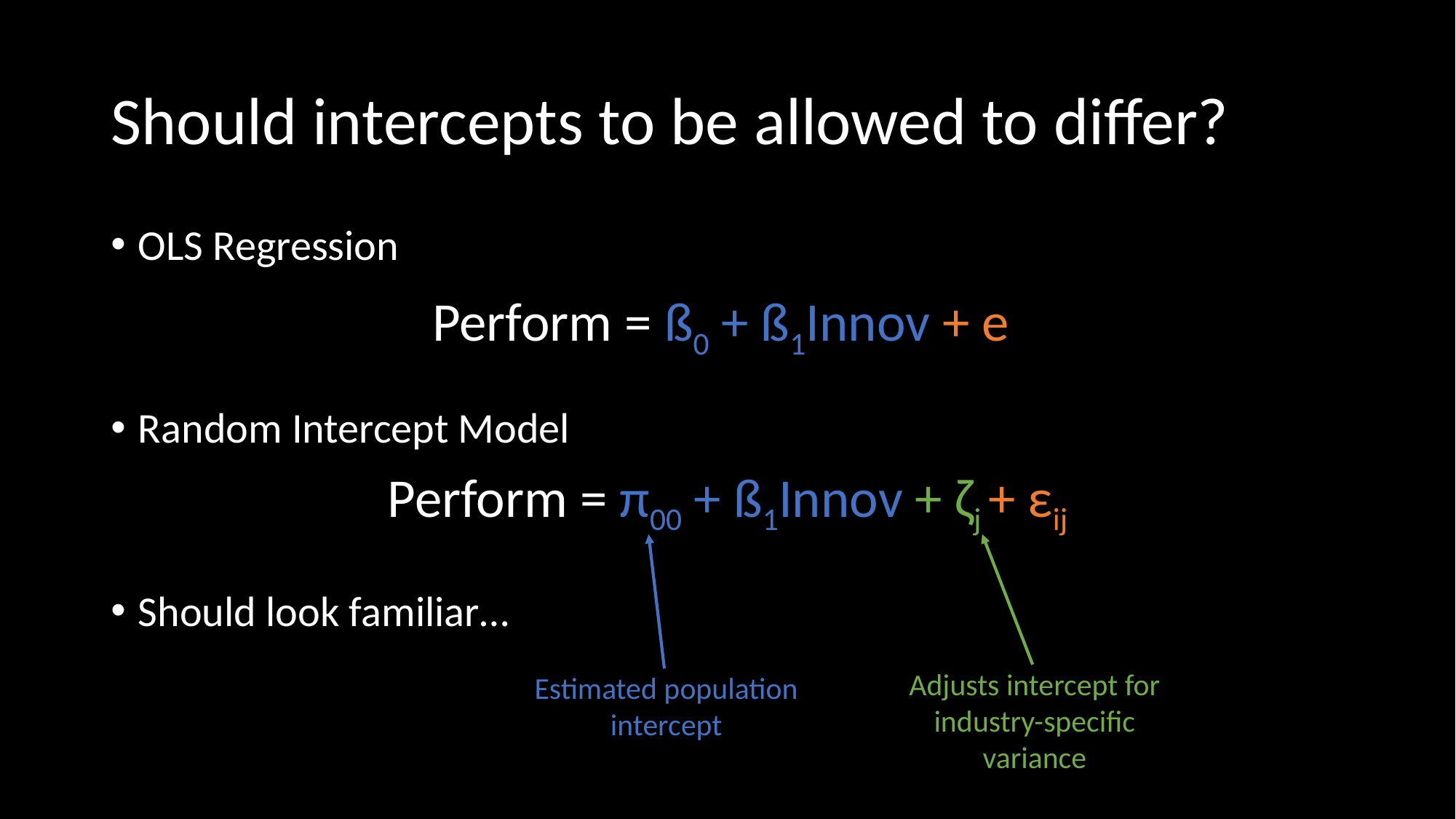

# Should intercepts to be allowed to differ?
OLS Regression

Random Intercept Model

Should look familiar…
Perform = ß0 + ß1Innov + e
Perform = π00 + ß1Innov + ζj + εij
Adjusts intercept for industry-specific variance
Estimated population intercept